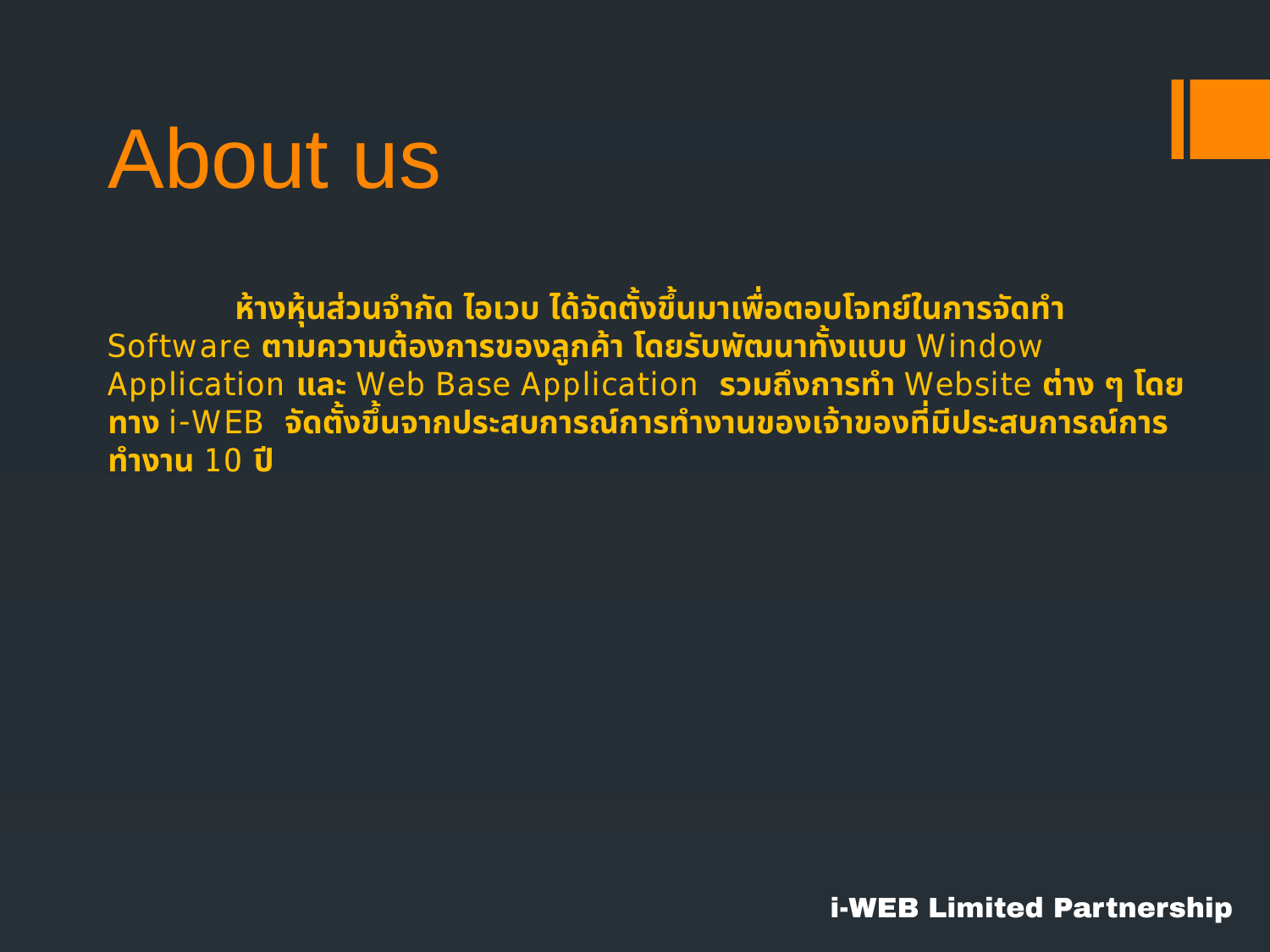

# About us
	ห้างหุ้นส่วนจำกัด ไอเวบ ได้จัดตั้งขึ้นมาเพื่อตอบโจทย์ในการจัดทำ Software ตามความต้องการของลูกค้า โดยรับพัฒนาทั้งแบบ Window Application และ Web Base Application  รวมถึงการทำ Website ต่าง ๆ โดยทาง i-WEB  จัดตั้งขึ้นจากประสบการณ์การทำงานของเจ้าของที่มีประสบการณ์การทำงาน 10 ปี

i-WEB Limited Partnership